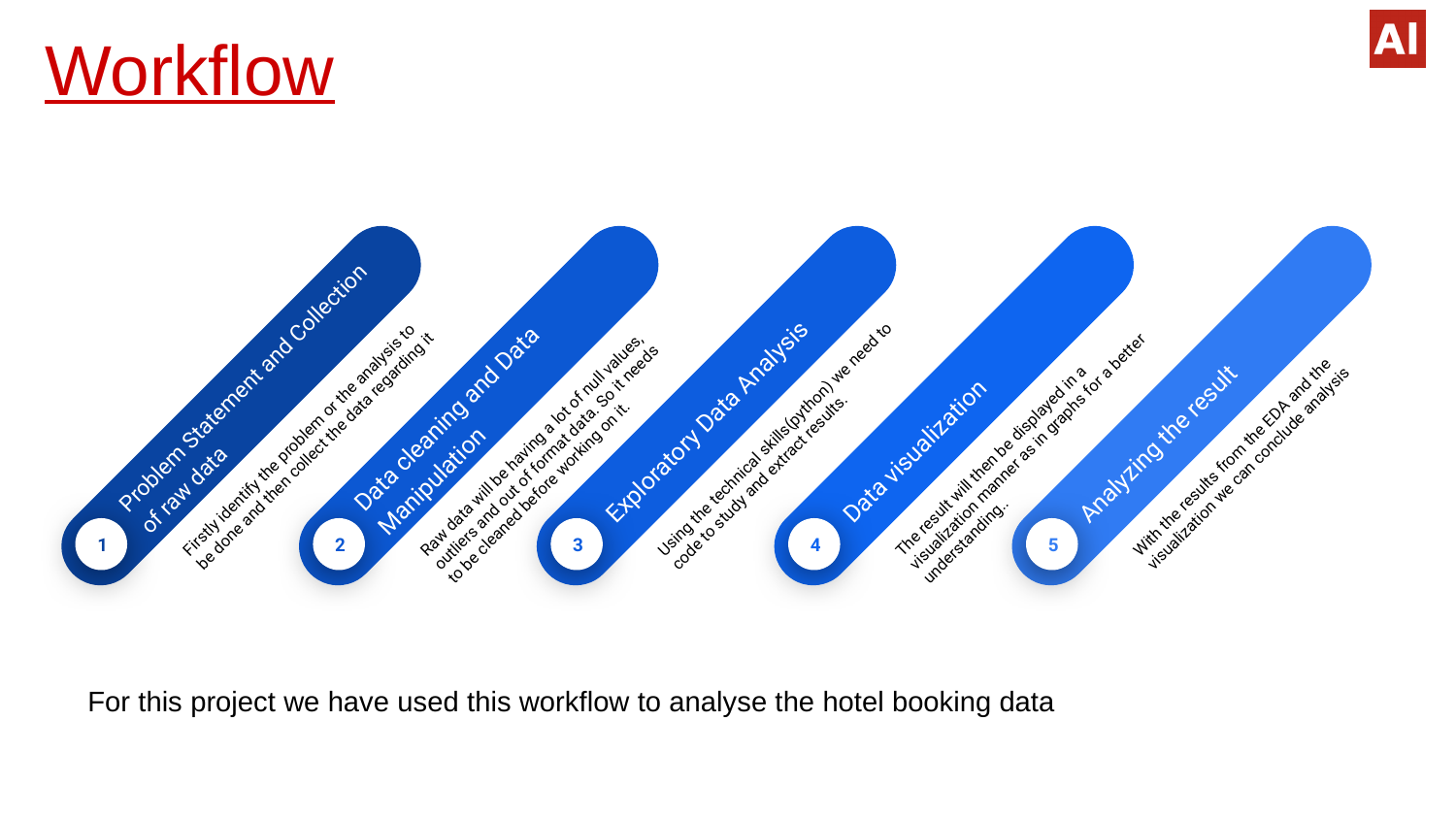

# Workflow

Problem Statement and Collection of raw data
Firstly identify the problem or the analysis to be done and then collect the data regarding it
1

Data cleaning and Data Manipulation
Raw data will be having a lot of null values, outliers and out of format data. So it needs to be cleaned before working on it.
2

Exploratory Data Analysis
Using the technical skills(python) we need to code to study and extract results.
3

Data visualization
The result will then be displayed in a visualization manner as in graphs for a better understanding..
4

Analyzing the result
With the results from the EDA and the visualization we can conclude analysis
5
For this project we have used this workflow to analyse the hotel booking data